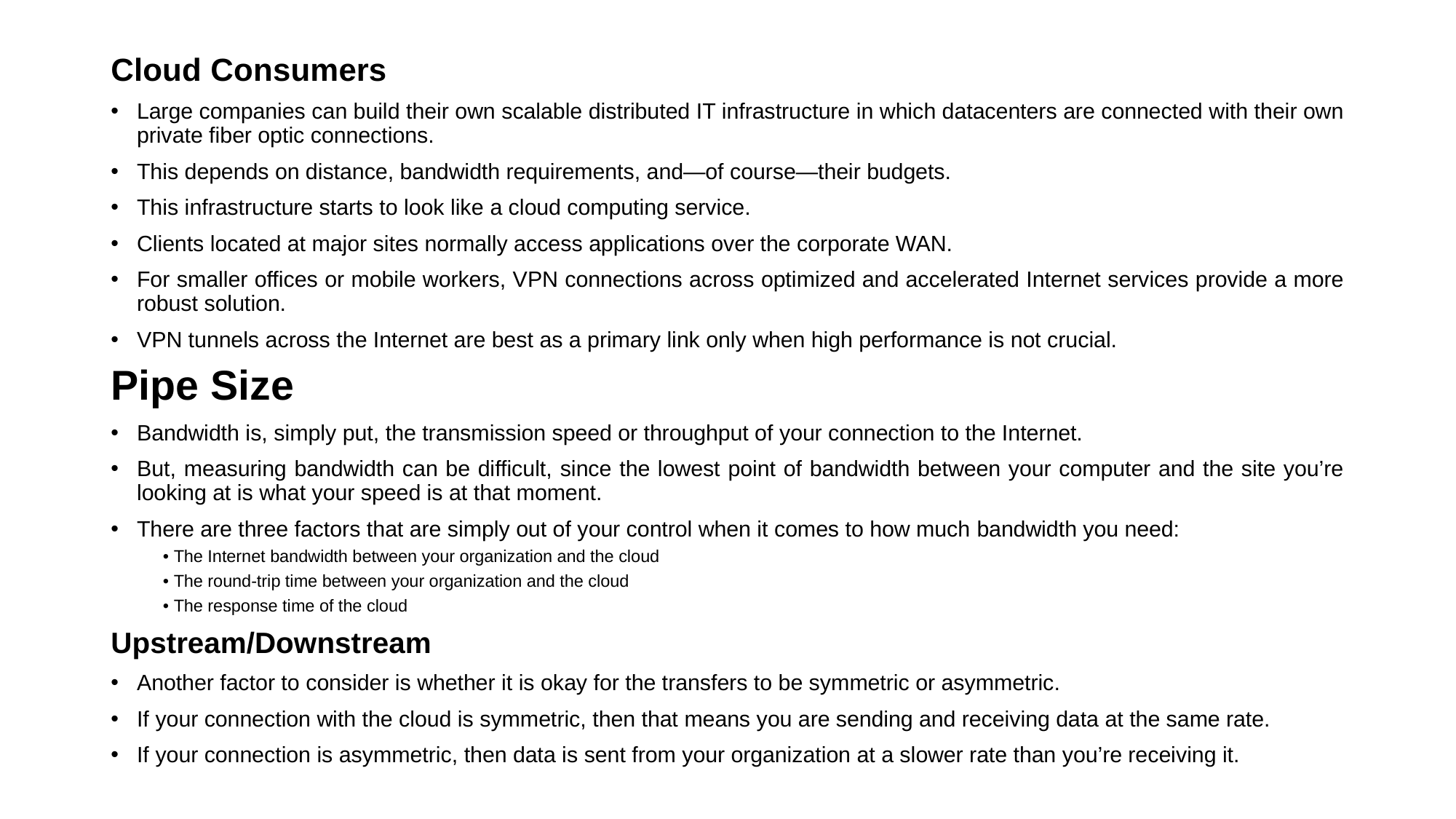

Cloud Consumers
Large companies can build their own scalable distributed IT infrastructure in which datacenters are connected with their own private fiber optic connections.
This depends on distance, bandwidth requirements, and—of course—their budgets.
This infrastructure starts to look like a cloud computing service.
Clients located at major sites normally access applications over the corporate WAN.
For smaller offices or mobile workers, VPN connections across optimized and accelerated Internet services provide a more robust solution.
VPN tunnels across the Internet are best as a primary link only when high performance is not crucial.
Pipe Size
Bandwidth is, simply put, the transmission speed or throughput of your connection to the Internet.
But, measuring bandwidth can be difficult, since the lowest point of bandwidth between your computer and the site you’re looking at is what your speed is at that moment.
There are three factors that are simply out of your control when it comes to how much bandwidth you need:
• The Internet bandwidth between your organization and the cloud
• The round-trip time between your organization and the cloud
• The response time of the cloud
Upstream/Downstream
Another factor to consider is whether it is okay for the transfers to be symmetric or asymmetric.
If your connection with the cloud is symmetric, then that means you are sending and receiving data at the same rate.
If your connection is asymmetric, then data is sent from your organization at a slower rate than you’re receiving it.